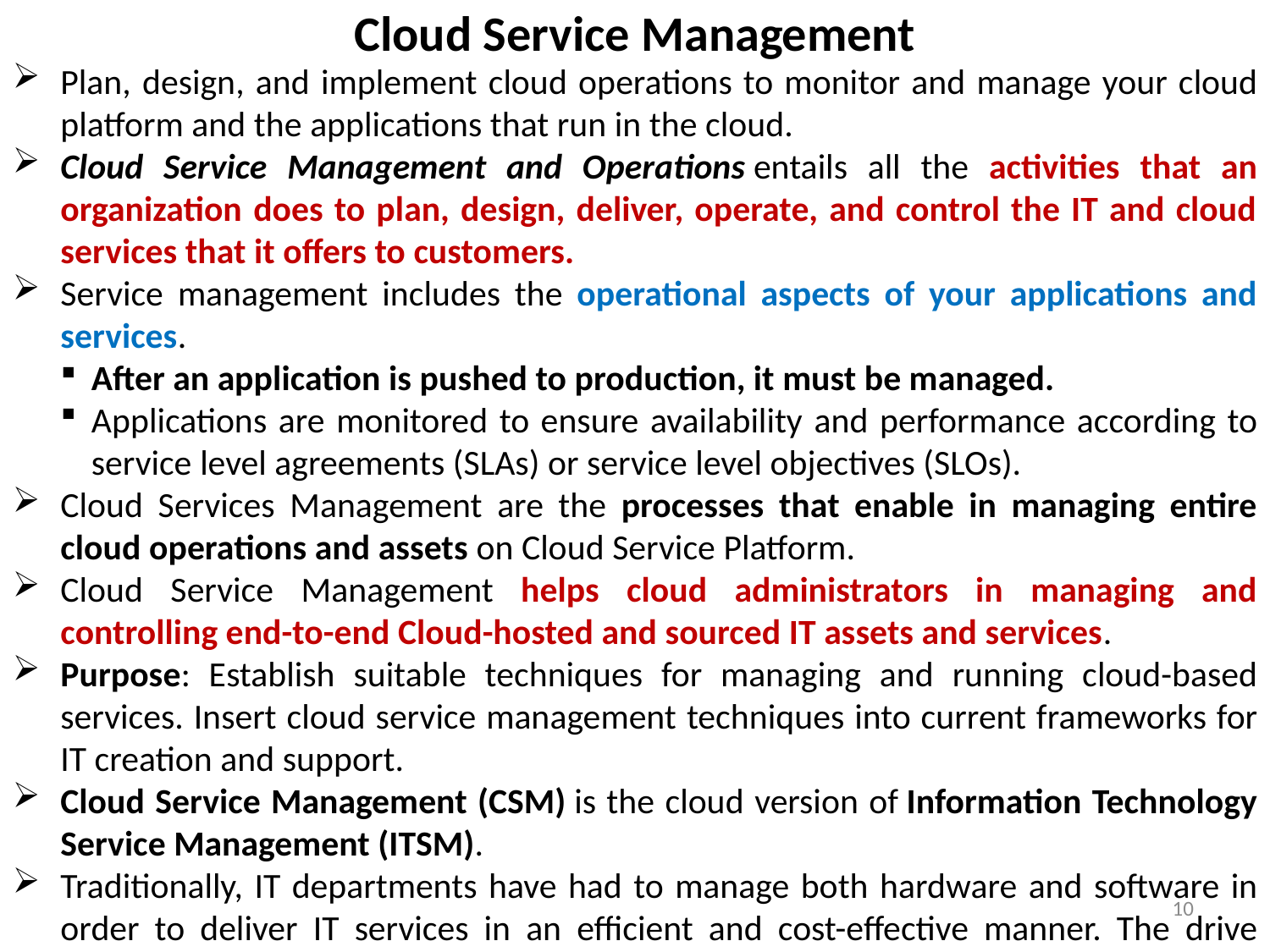

# Cloud Service Management
Plan, design, and implement cloud operations to monitor and manage your cloud platform and the applications that run in the cloud.
Cloud Service Management and Operations entails all the activities that an organization does to plan, design, deliver, operate, and control the IT and cloud services that it offers to customers.
Service management includes the operational aspects of your applications and services.
After an application is pushed to production, it must be managed.
Applications are monitored to ensure availability and performance according to service level agreements (SLAs) or service level objectives (SLOs).
Cloud Services Management are the processes that enable in managing entire cloud operations and assets on Cloud Service Platform.
Cloud Service Management helps cloud administrators in managing and controlling end-to-end Cloud-hosted and sourced IT assets and services.
Purpose: Establish suitable techniques for managing and running cloud-based services. Insert cloud service management techniques into current frameworks for IT creation and support.
Cloud Service Management (CSM) is the cloud version of Information Technology Service Management (ITSM).
Traditionally, IT departments have had to manage both hardware and software in order to deliver IT services in an efficient and cost-effective manner. The drive towards budget optimization inevitably led to cloud services.
10